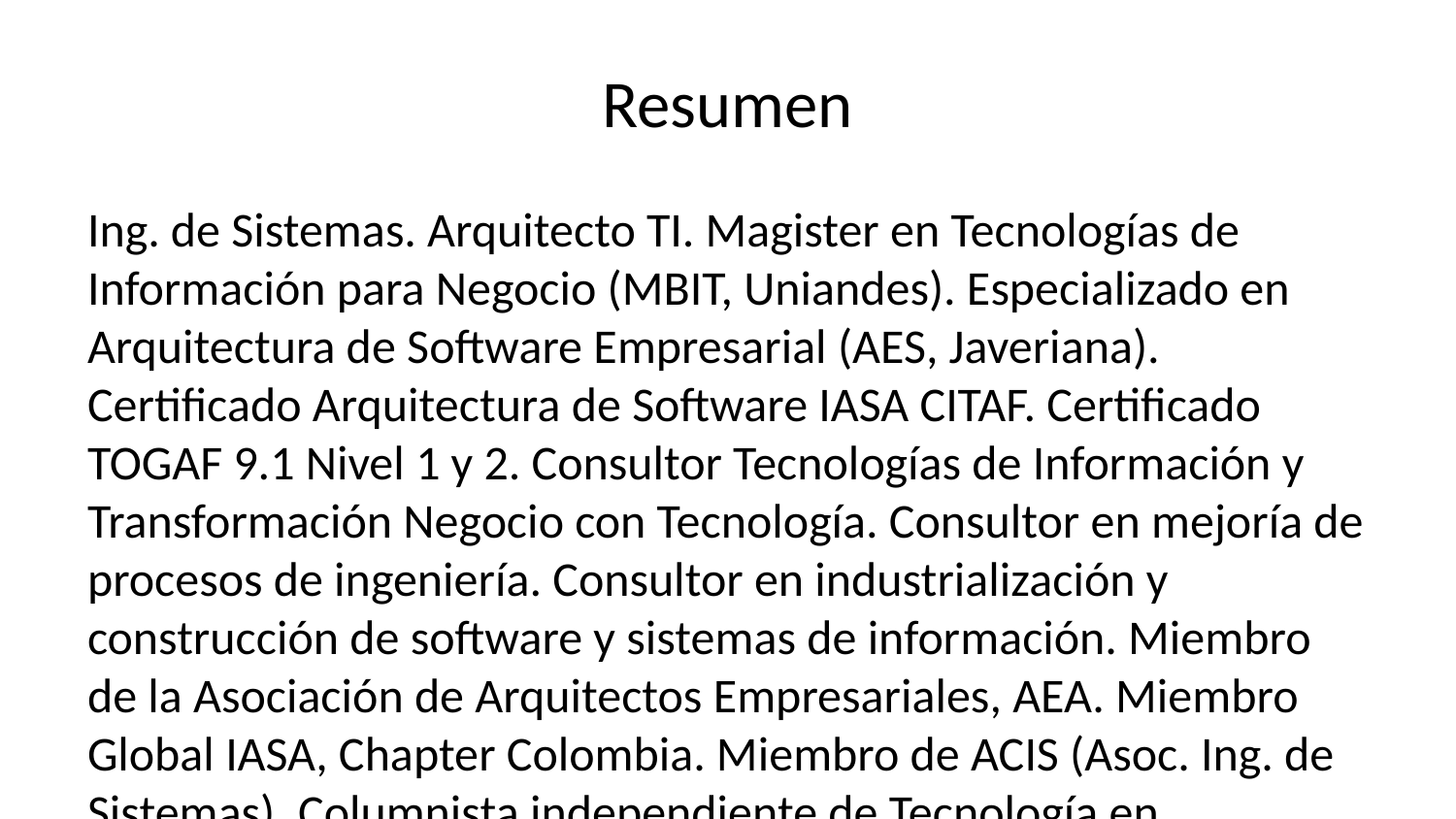

# Resumen
Ing. de Sistemas. Arquitecto TI. Magister en Tecnologías de Información para Negocio (MBIT, Uniandes). Especializado en Arquitectura de Software Empresarial (AES, Javeriana). Certificado Arquitectura de Software IASA CITAF. Certificado TOGAF 9.1 Nivel 1 y 2. Consultor Tecnologías de Información y Transformación Negocio con Tecnología. Consultor en mejoría de procesos de ingeniería. Consultor en industrialización y construcción de software y sistemas de información. Miembro de la Asociación de Arquitectos Empresariales, AEA. Miembro Global IASA, Chapter Colombia. Miembro de ACIS (Asoc. Ing. de Sistemas). Columnista independiente de Tecnología en LatinamericanPost.